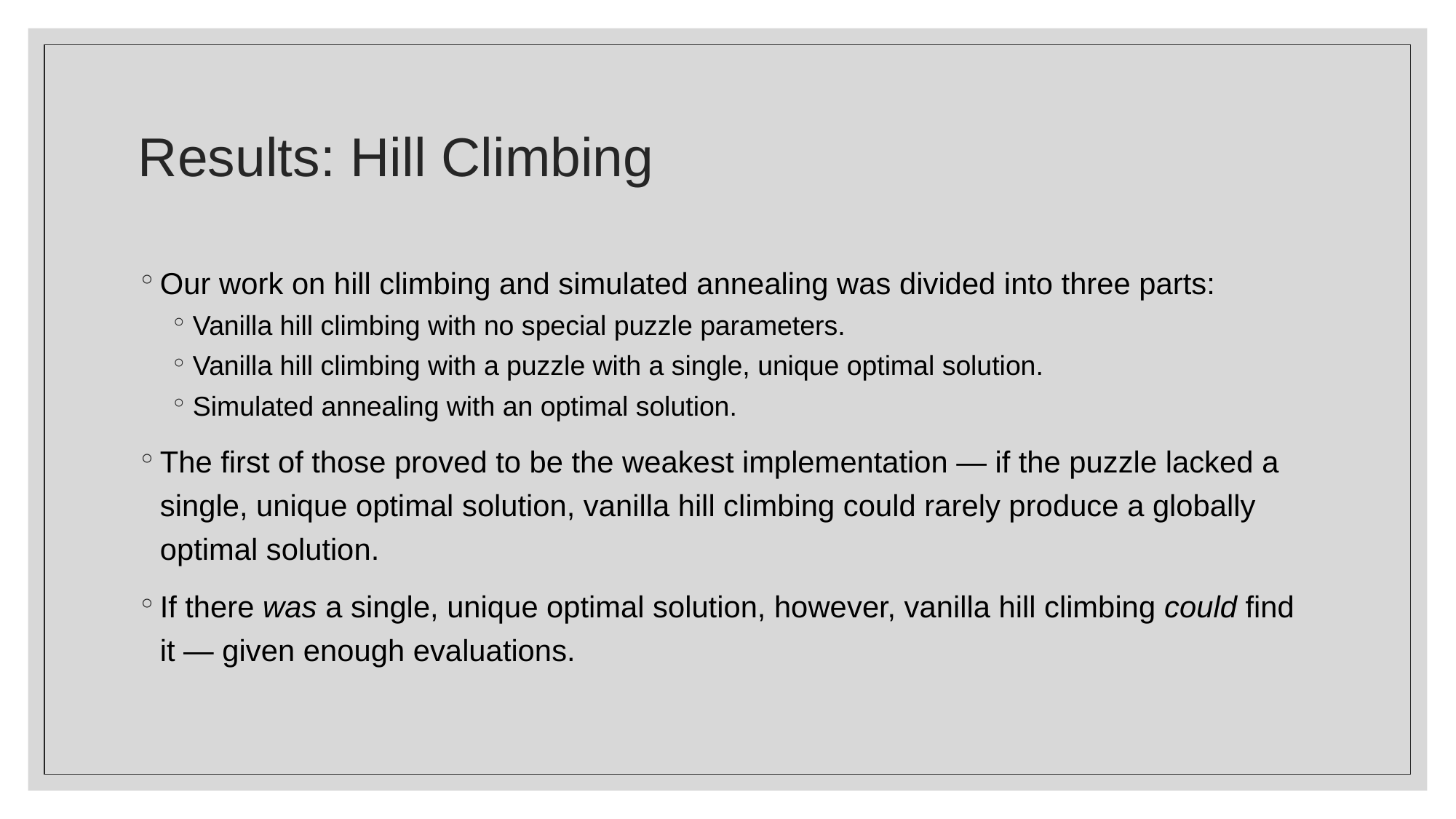

# Results: Hill Climbing
Our work on hill climbing and simulated annealing was divided into three parts:
Vanilla hill climbing with no special puzzle parameters.
Vanilla hill climbing with a puzzle with a single, unique optimal solution.
Simulated annealing with an optimal solution.
The first of those proved to be the weakest implementation — if the puzzle lacked a single, unique optimal solution, vanilla hill climbing could rarely produce a globally optimal solution.
If there was a single, unique optimal solution, however, vanilla hill climbing could find it — given enough evaluations.